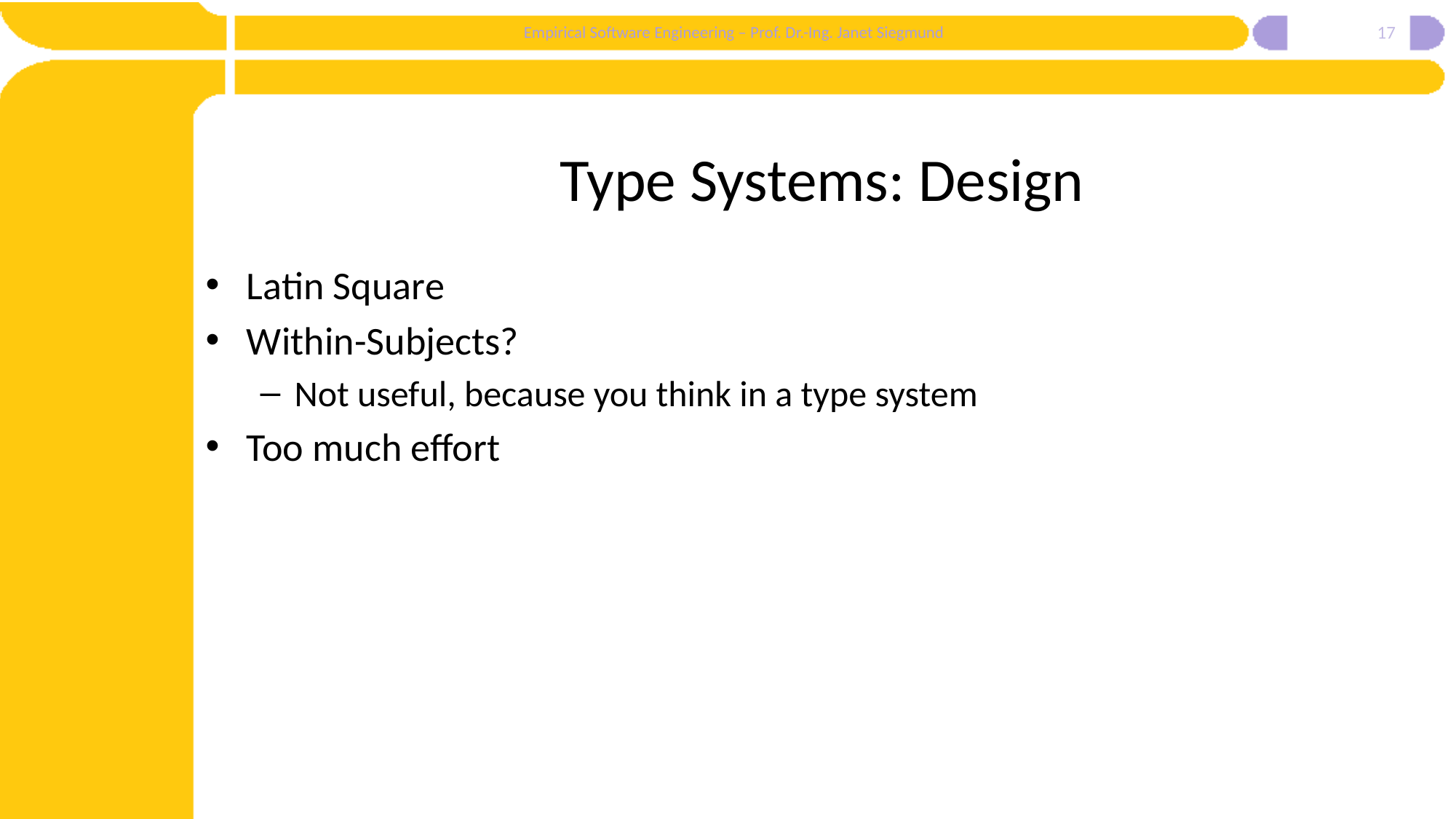

17
# Type Systems: Design
Latin Square
Within-Subjects?
Not useful, because you think in a type system
Too much effort